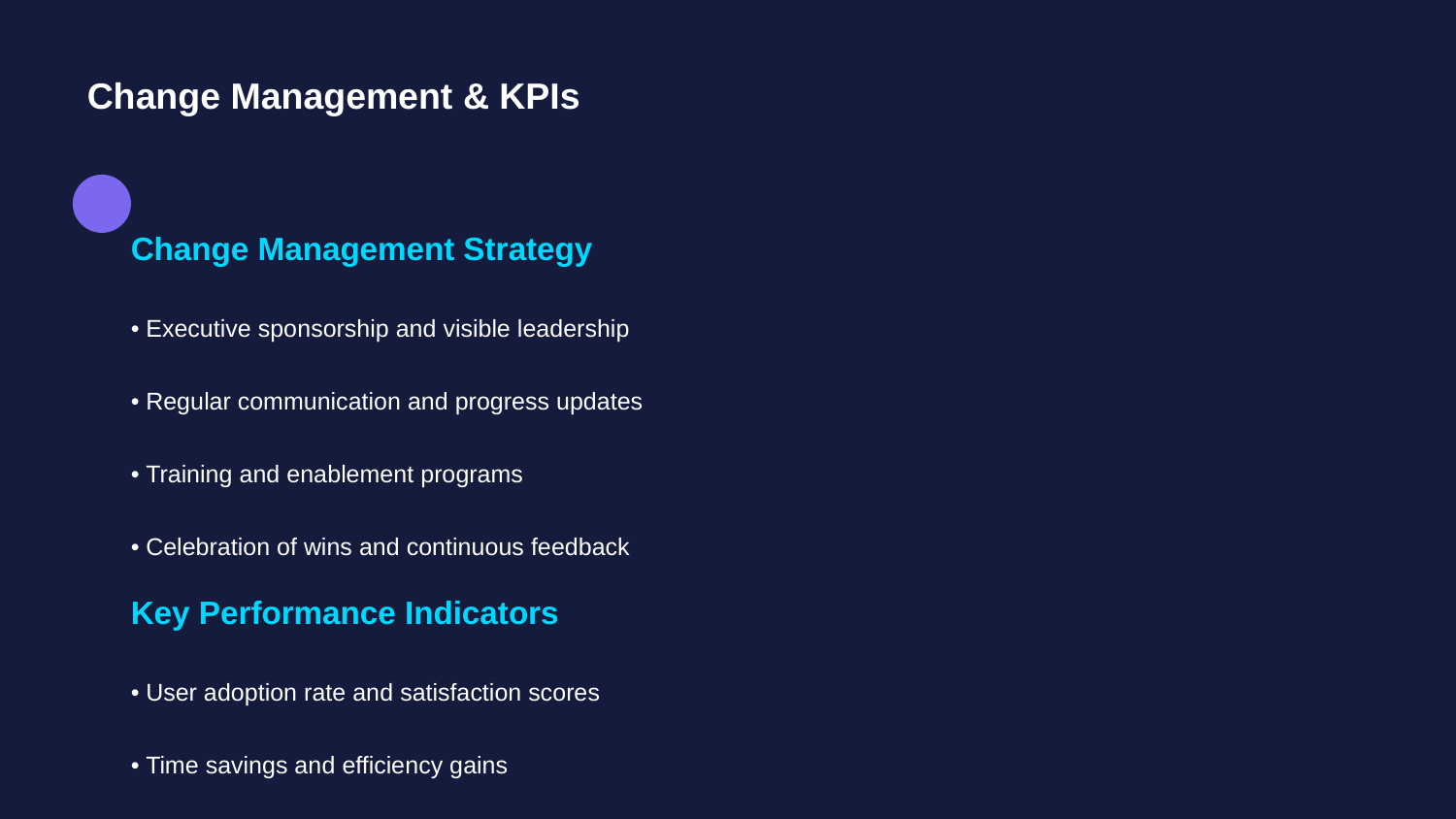

Change Management & KPIs

Change Management Strategy
• Executive sponsorship and visible leadership
• Regular communication and progress updates
• Training and enablement programs
• Celebration of wins and continuous feedback
Key Performance Indicators
• User adoption rate and satisfaction scores
• Time savings and efficiency gains
• ROI and cost reduction metrics
• Process automation completion rates